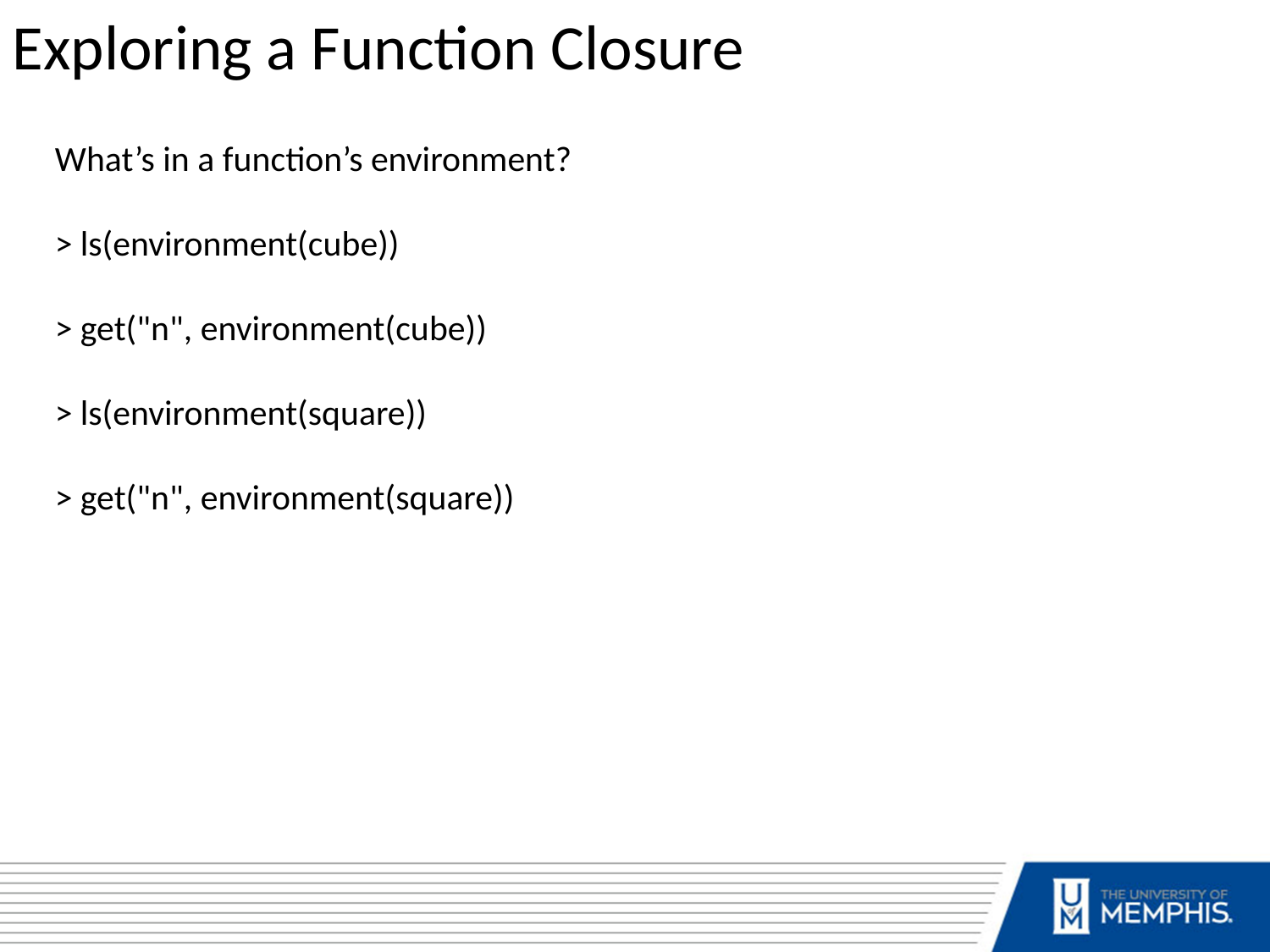

Exploring a Function Closure
What’s in a function’s environment?

> ls(environment(cube))

> get("n", environment(cube))

> ls(environment(square))

> get("n", environment(square))